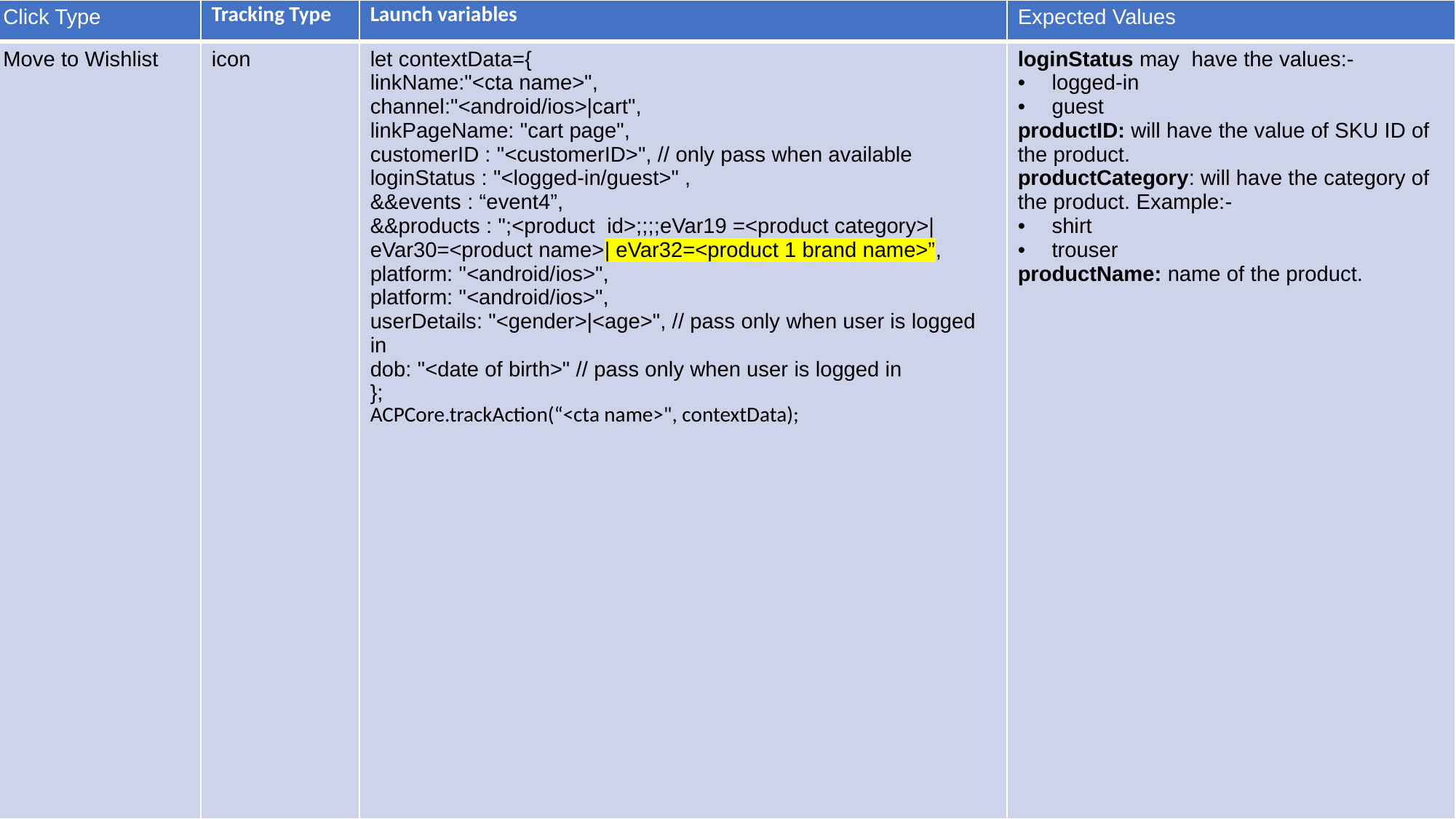

| Click Type | Tracking Type | Launch variables | Expected Values |
| --- | --- | --- | --- |
| Move to Wishlist | icon | let contextData={ linkName:"<cta name>", channel:"<android/ios>|cart", linkPageName: "cart page", customerID : "<customerID>", // only pass when available loginStatus : "<logged-in/guest>" , &&events : “event4”, &&products : ";<product id>;;;;eVar19 =<product category>|eVar30=<product name>| eVar32=<product 1 brand name>”, platform: "<android/ios>", platform: "<android/ios>", userDetails: "<gender>|<age>", // pass only when user is logged in dob: "<date of birth>" // pass only when user is logged in }; ACPCore.trackAction(“<cta name>", contextData); | loginStatus may have the values:- logged-in guest productID: will have the value of SKU ID of the product. productCategory: will have the category of the product. Example:- shirt trouser productName: name of the product. |